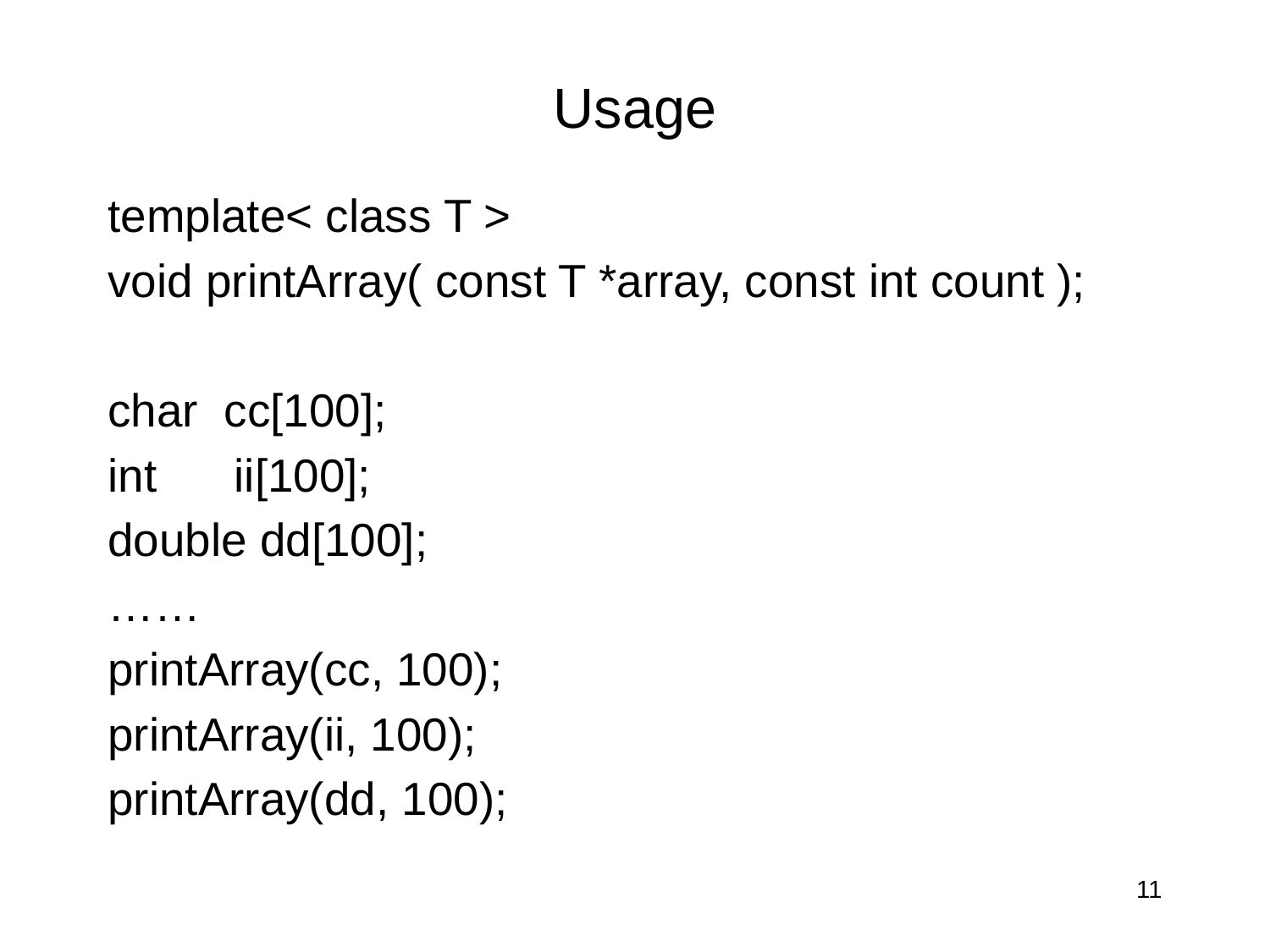

# Usage
template< class T >
void printArray( const T *array, const int count );

char  cc[100];
int      ii[100];
double dd[100];
……
printArray(cc, 100);
printArray(ii, 100);
printArray(dd, 100);
11